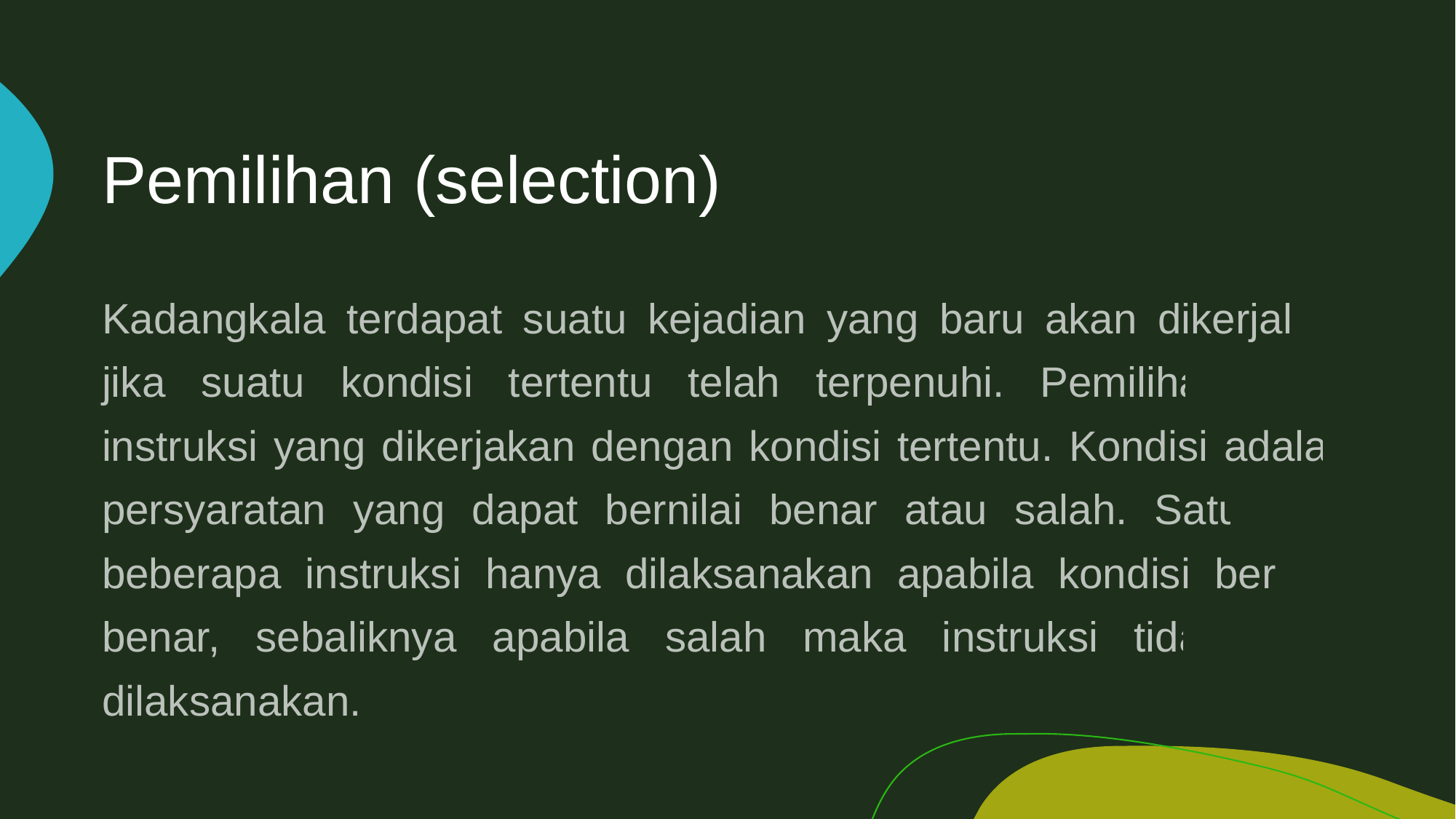

# Pemilihan (selection)
Kadangkala terdapat suatu kejadian yang baru akan dikerjakan jika suatu kondisi tertentu telah terpenuhi. Pemilihan yaitu instruksi yang dikerjakan dengan kondisi tertentu. Kondisi adalah persyaratan yang dapat bernilai benar atau salah. Satu atau beberapa instruksi hanya dilaksanakan apabila kondisi bernilai benar, sebaliknya apabila salah maka instruksi tidak akan dilaksanakan.